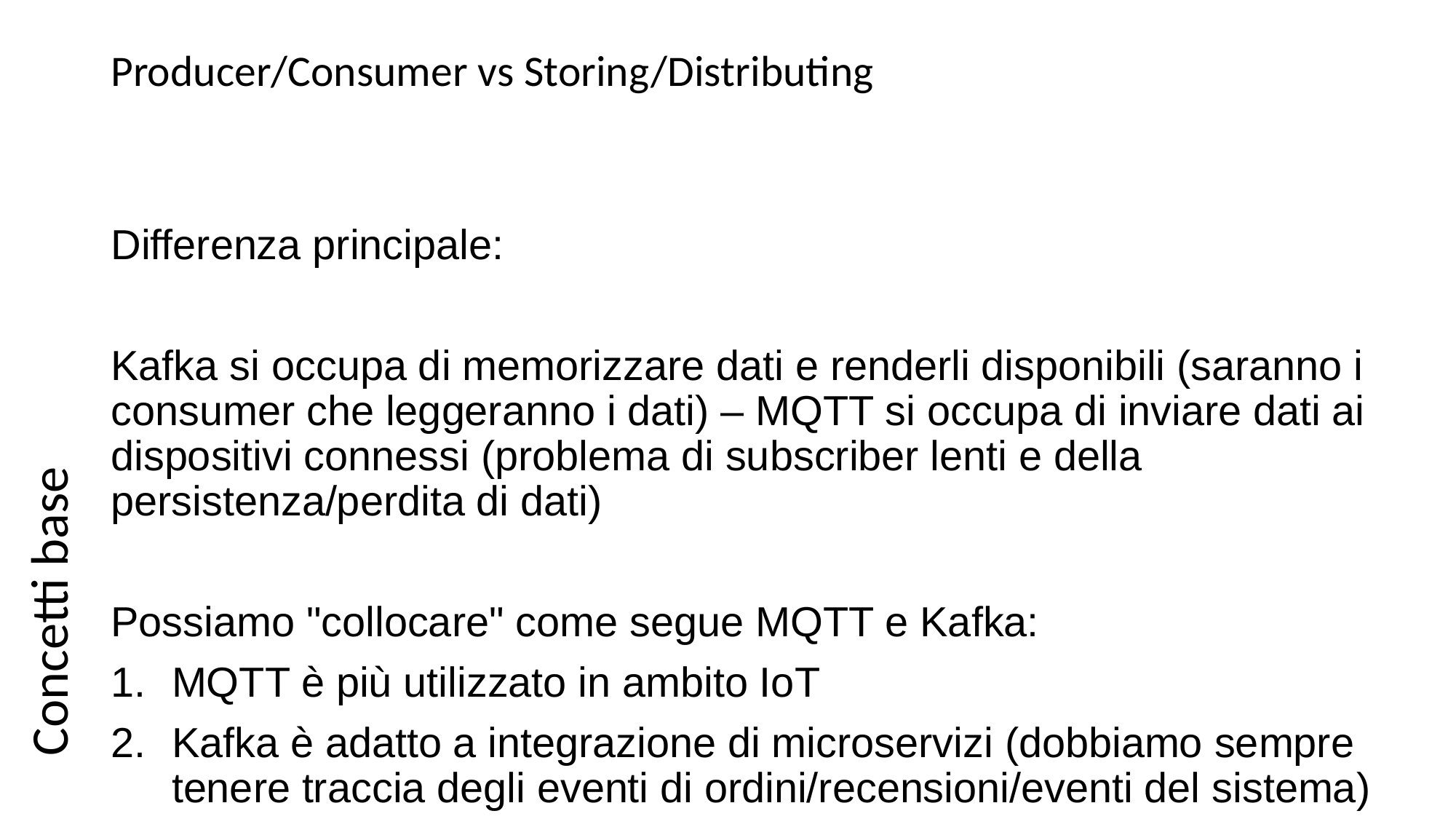

# Producer/Consumer vs Storing/Distributing
Concetti base
Differenza principale:

Kafka si occupa di memorizzare dati e renderli disponibili (saranno i consumer che leggeranno i dati) – MQTT si occupa di inviare dati ai dispositivi connessi (problema di subscriber lenti e della persistenza/perdita di dati)

Possiamo "collocare" come segue MQTT e Kafka:
MQTT è più utilizzato in ambito IoT
Kafka è adatto a integrazione di microservizi (dobbiamo sempre tenere traccia degli eventi di ordini/recensioni/eventi del sistema)